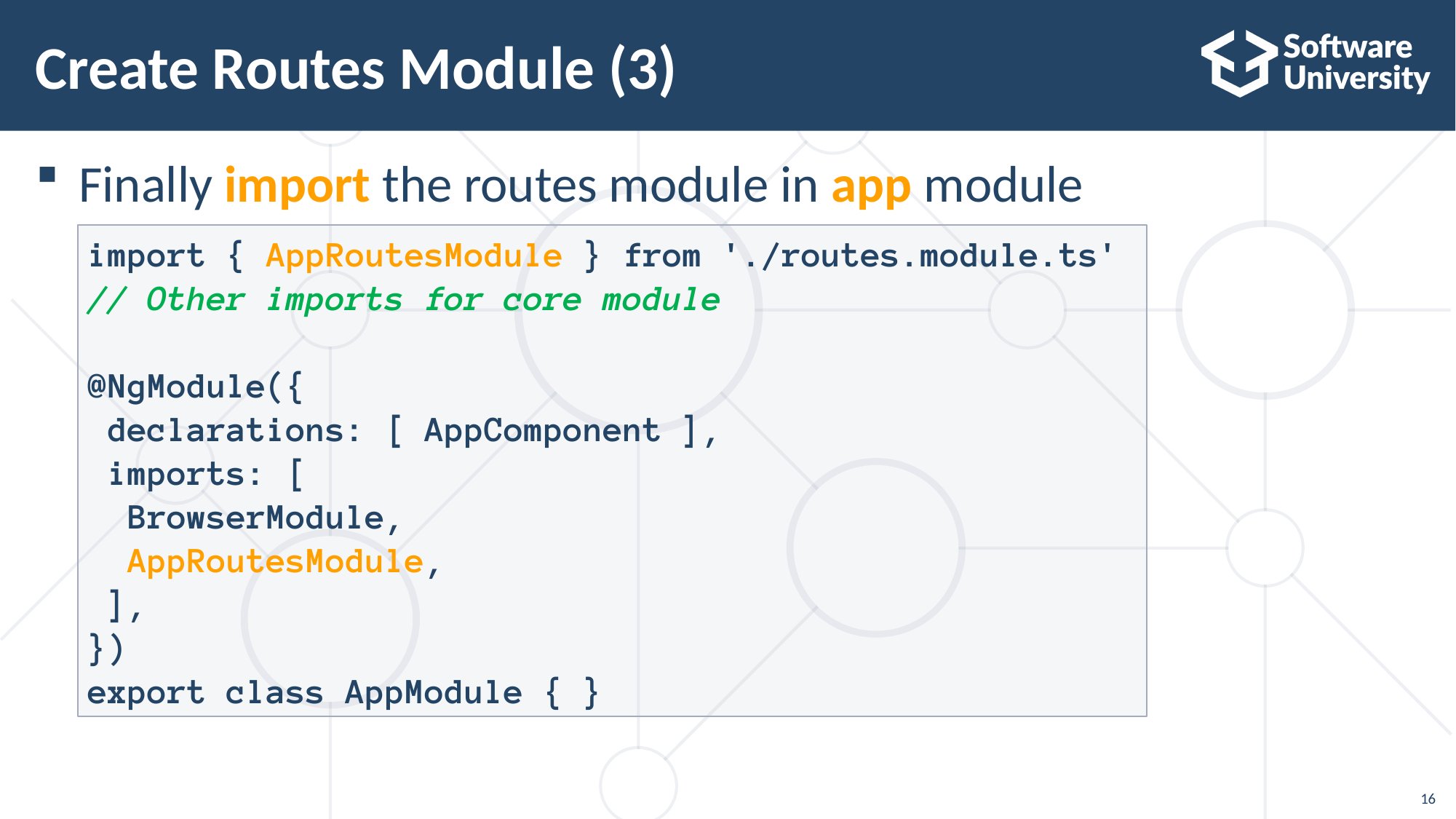

# Create Routes Module (3)

Finally import the routes module in app module
import { AppRoutesModule } from './routes.module.ts'
// Other imports for core module

@NgModule({
 declarations: [ AppComponent ],
 imports: [
  BrowserModule,
  AppRoutesModule,
 ],
})
export class AppModule { }
16